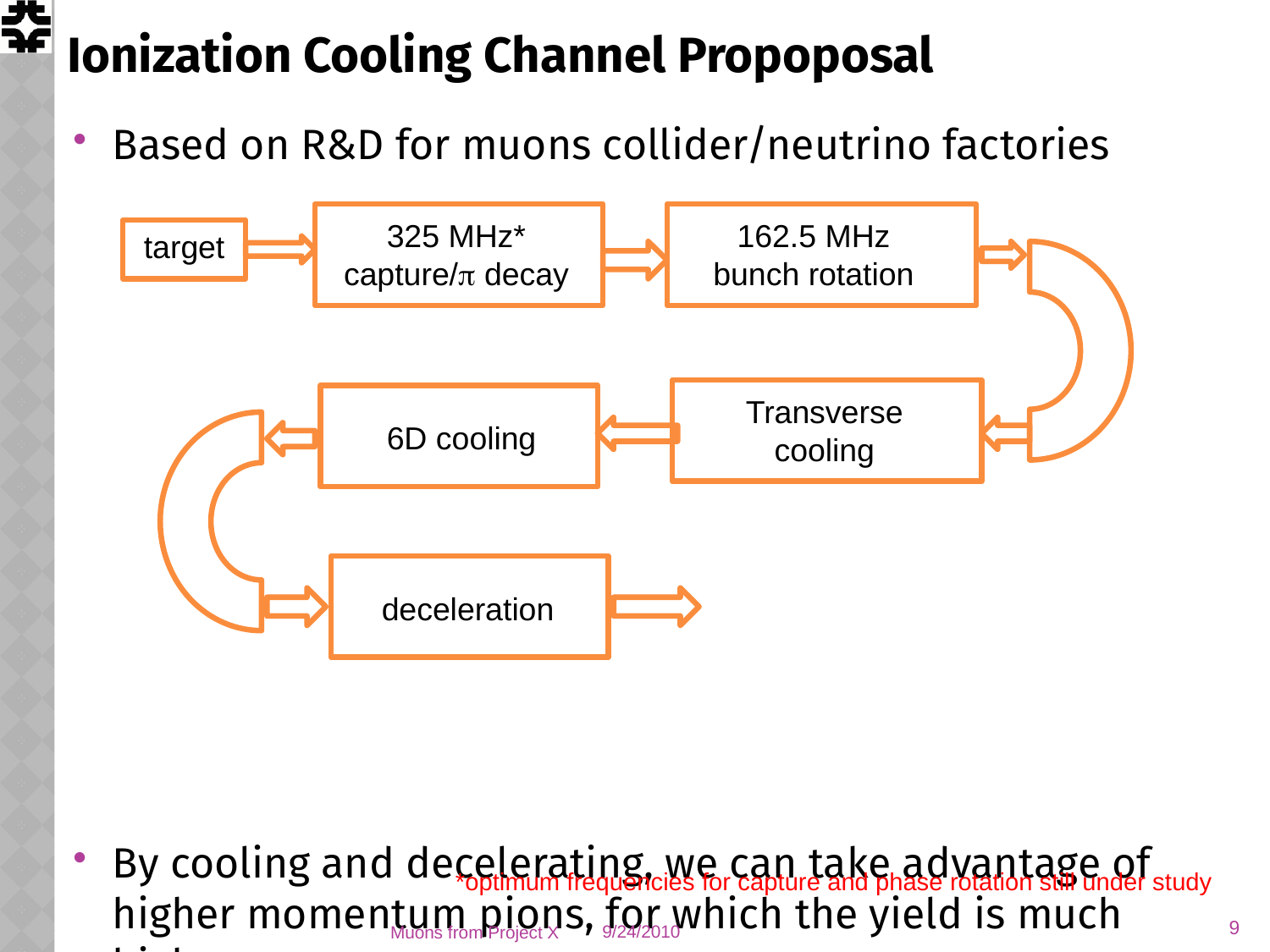

# Ionization Cooling Channel Propoposal
Based on R&D for muons collider/neutrino factories

By cooling and decelerating, we can take advantage of higher momentum pions, for which the yield is much higher.

325 MHz* capture/π decay
162.5 MHz bunch rotation

target

Transverse cooling
6D cooling

deceleration

*optimum frequencies for capture and phase rotation still under study
9
Muons from Project X
9/24/2010